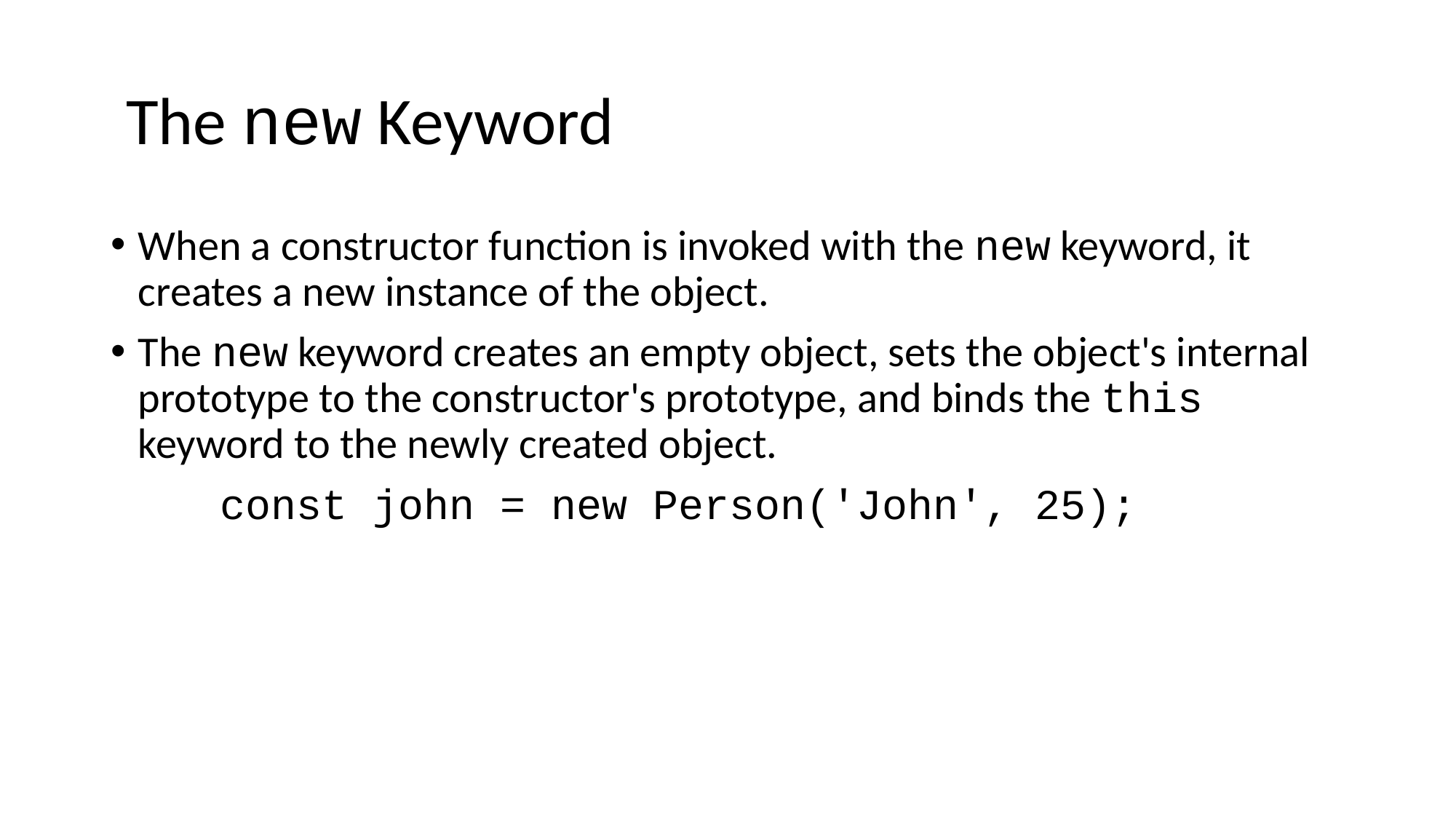

# The new Keyword
When a constructor function is invoked with the new keyword, it creates a new instance of the object.
The new keyword creates an empty object, sets the object's internal prototype to the constructor's prototype, and binds the this keyword to the newly created object.
	const john = new Person('John', 25);